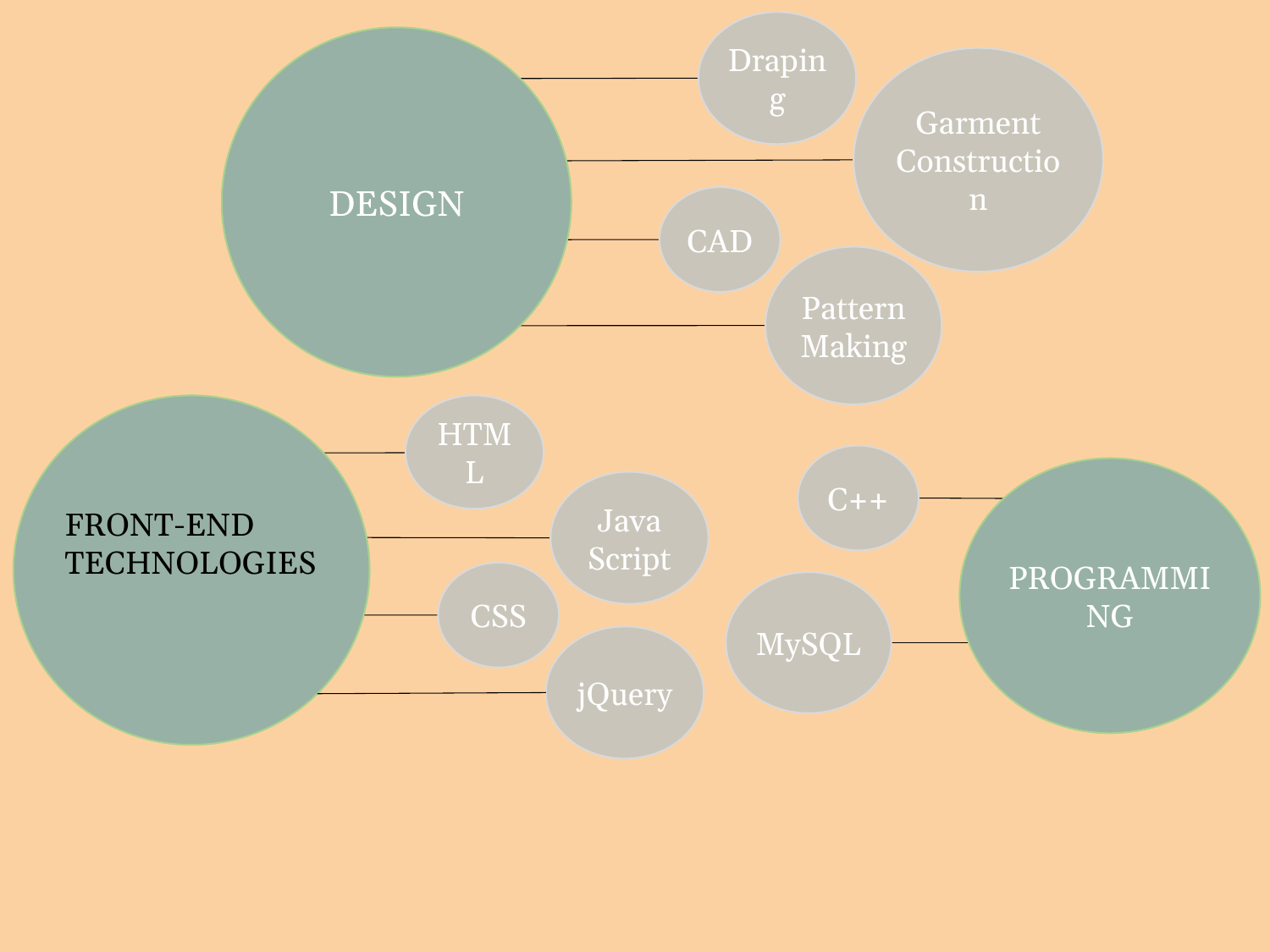

Draping
DESIGN
Garment Construction
CAD
Pattern Making

HTML
C++
PROGRAMMING
Java Script
FRONT-END TECHNOLOGIES

CSS
MySQL
jQuery